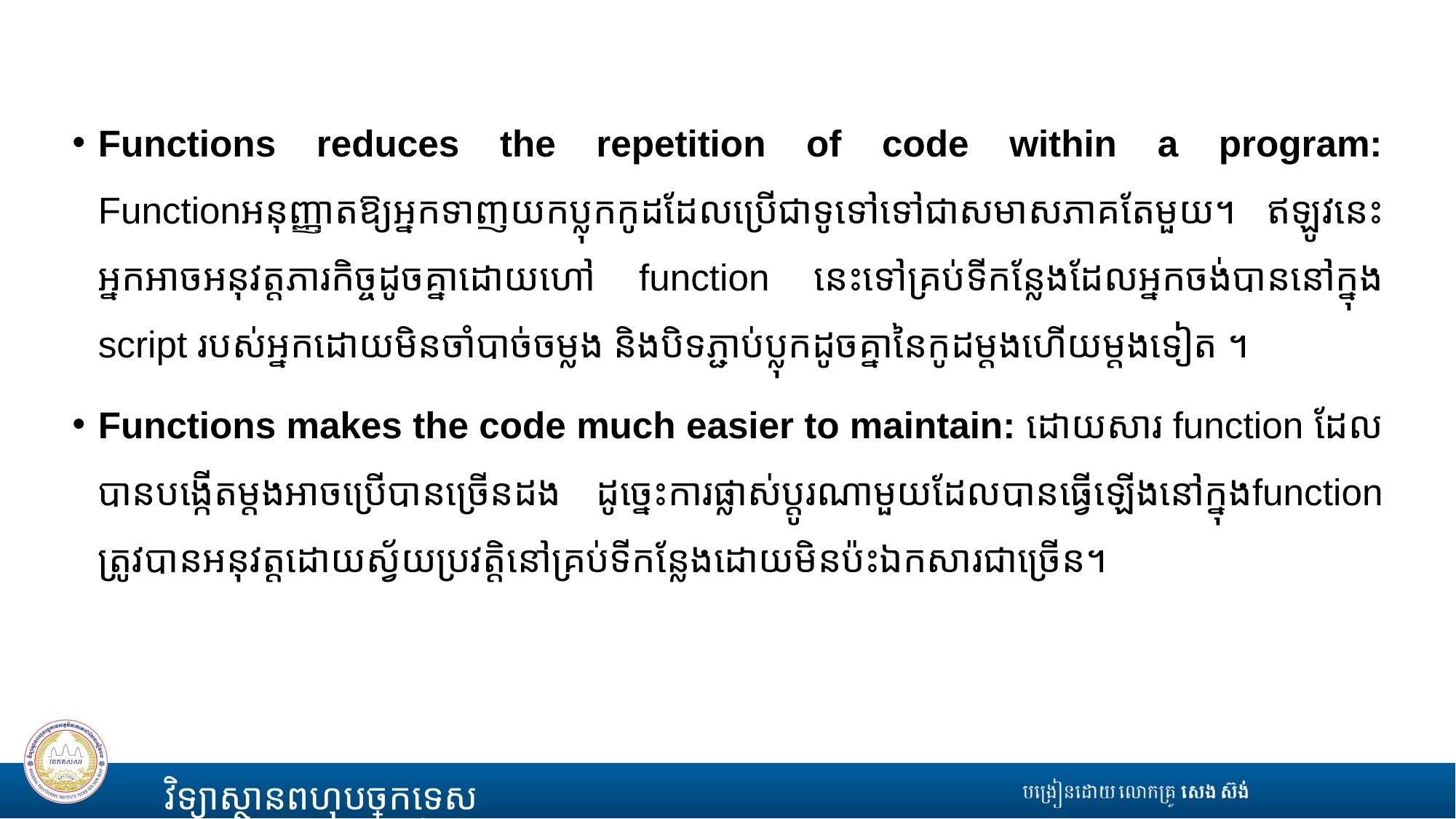

Functions reduces the repetition of code within a program: Functionអនុញ្ញាតឱ្យអ្នកទាញយកប្លុកកូដដែលប្រើជាទូទៅទៅជាសមាសភាគតែមួយ។ ឥឡូវនេះ អ្នកអាចអនុវត្តភារកិច្ចដូចគ្នាដោយហៅ function នេះទៅគ្រប់ទីកន្លែងដែលអ្នកចង់បាននៅក្នុង script របស់អ្នកដោយមិនចាំបាច់ចម្លង និងបិទភ្ជាប់ប្លុកដូចគ្នានៃកូដម្តងហើយម្តងទៀត​ ។
Functions makes the code much easier to maintain: ដោយសារ function ដែលបានបង្កើតម្តងអាចប្រើបានច្រើនដង ដូច្នេះការផ្លាស់ប្តូរណាមួយដែលបានធ្វើឡើងនៅក្នុងfunction ត្រូវបានអនុវត្តដោយស្វ័យប្រវត្តិនៅគ្រប់ទីកន្លែងដោយមិនប៉ះឯកសារជាច្រើន។